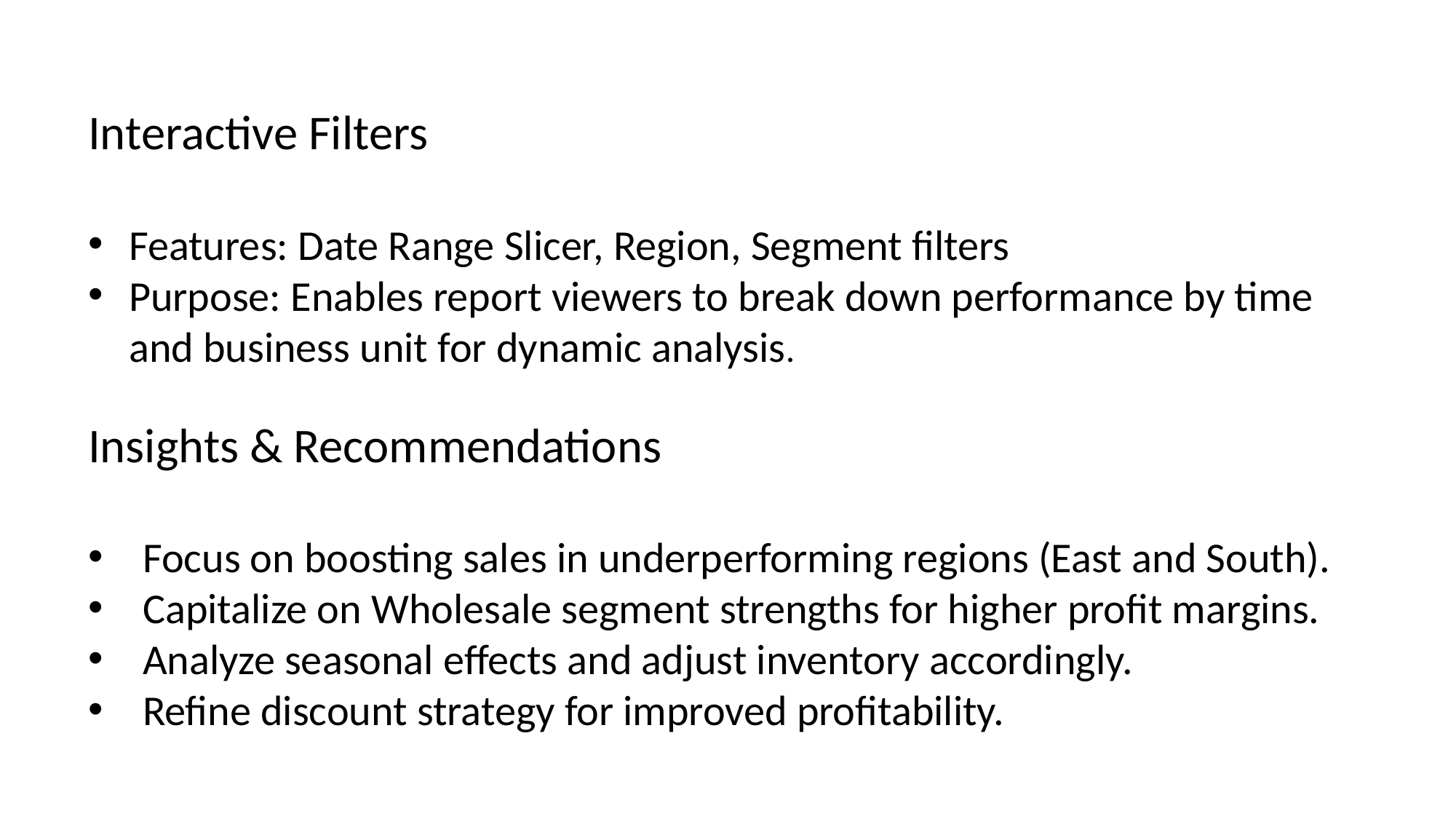

Interactive Filters

Features: Date Range Slicer, Region, Segment filters
Purpose: Enables report viewers to break down performance by time and business unit for dynamic analysis.

Insights & Recommendations

Focus on boosting sales in underperforming regions (East and South).
Capitalize on Wholesale segment strengths for higher profit margins.
Analyze seasonal effects and adjust inventory accordingly.
Refine discount strategy for improved profitability.